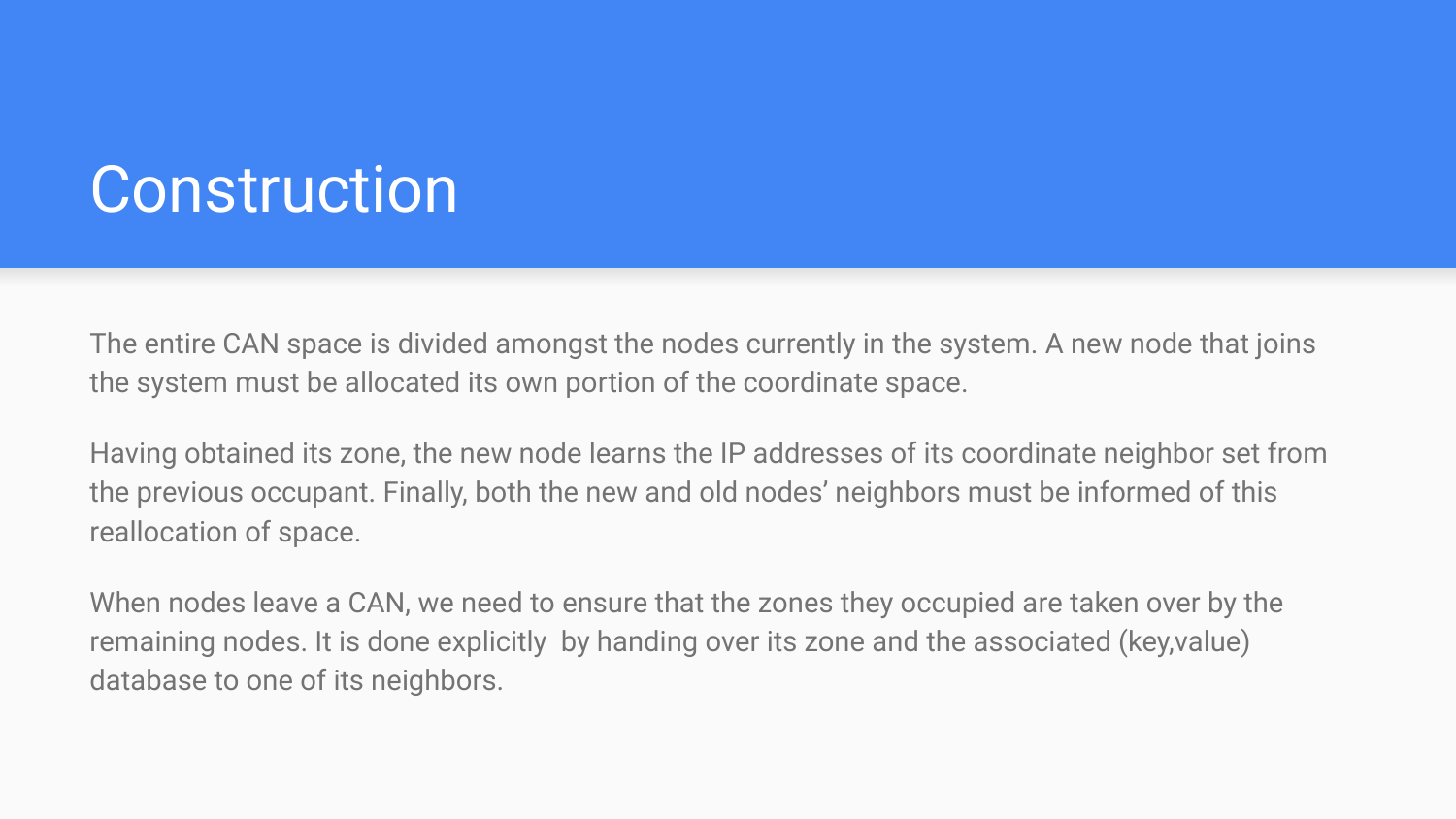

# Construction
The entire CAN space is divided amongst the nodes currently in the system. A new node that joins the system must be allocated its own portion of the coordinate space.
Having obtained its zone, the new node learns the IP addresses of its coordinate neighbor set from the previous occupant. Finally, both the new and old nodes’ neighbors must be informed of this reallocation of space.
When nodes leave a CAN, we need to ensure that the zones they occupied are taken over by the remaining nodes. It is done explicitly  by handing over its zone and the associated (key,value) database to one of its neighbors.